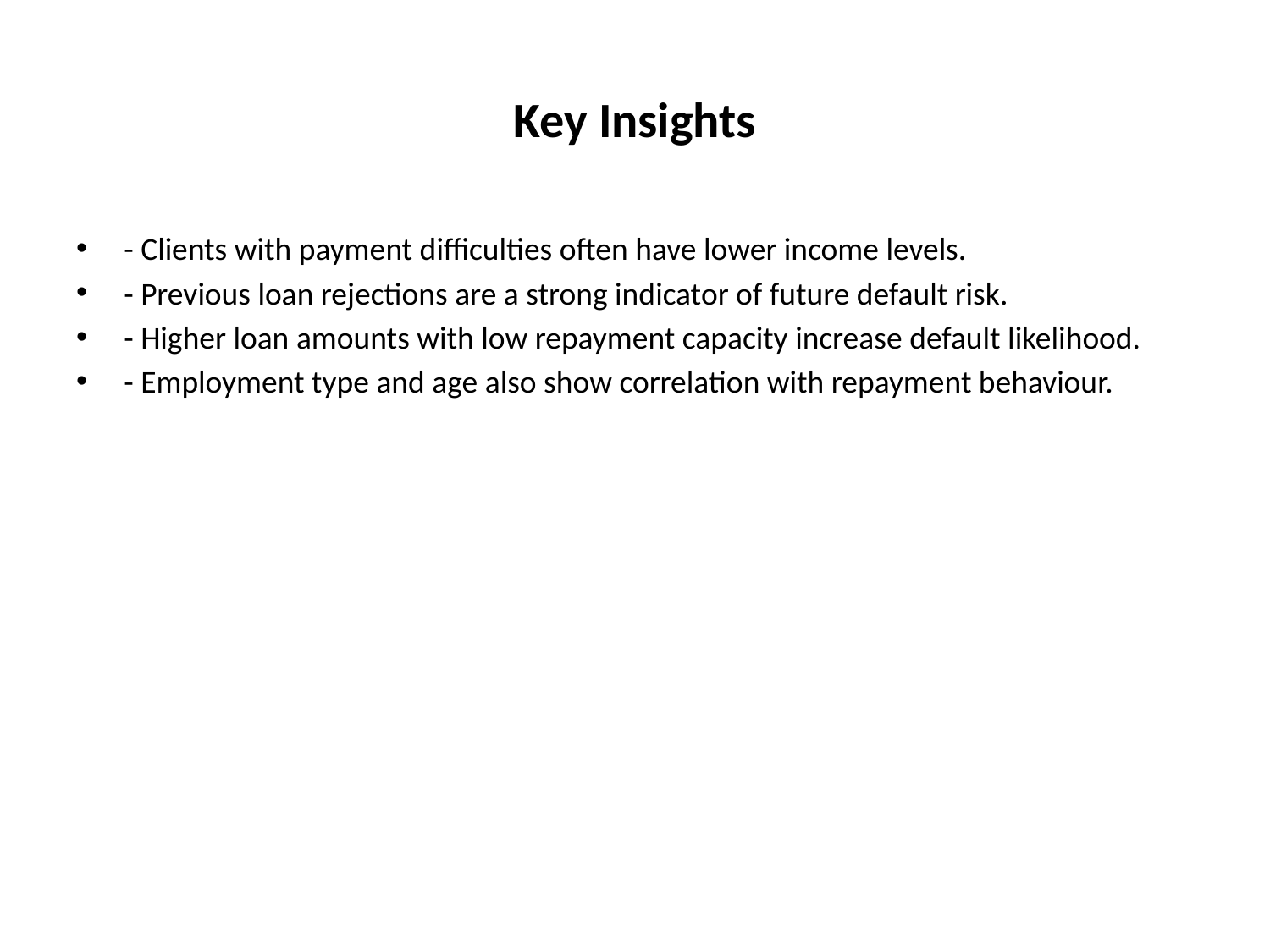

# Key Insights
- Clients with payment difficulties often have lower income levels.
- Previous loan rejections are a strong indicator of future default risk.
- Higher loan amounts with low repayment capacity increase default likelihood.
- Employment type and age also show correlation with repayment behaviour.